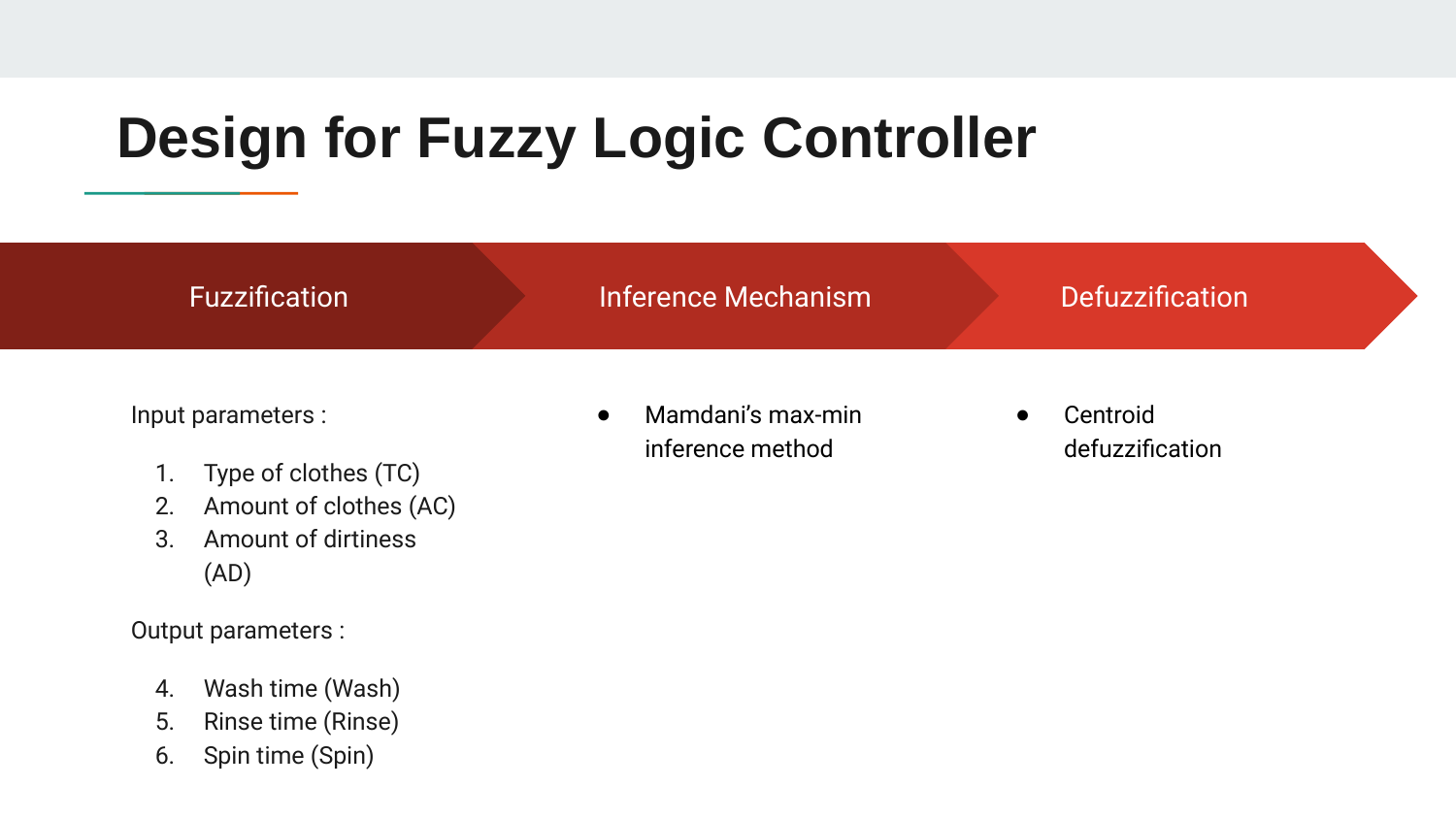

# Design for Fuzzy Logic Controller
Inference Mechanism
Mamdani’s max-min inference method
Defuzzification
Centroid defuzzification
Fuzzification
Input parameters :
Type of clothes (TC)
Amount of clothes (AC)
Amount of dirtiness (AD)
Output parameters :
Wash time (Wash)
Rinse time (Rinse)
Spin time (Spin)